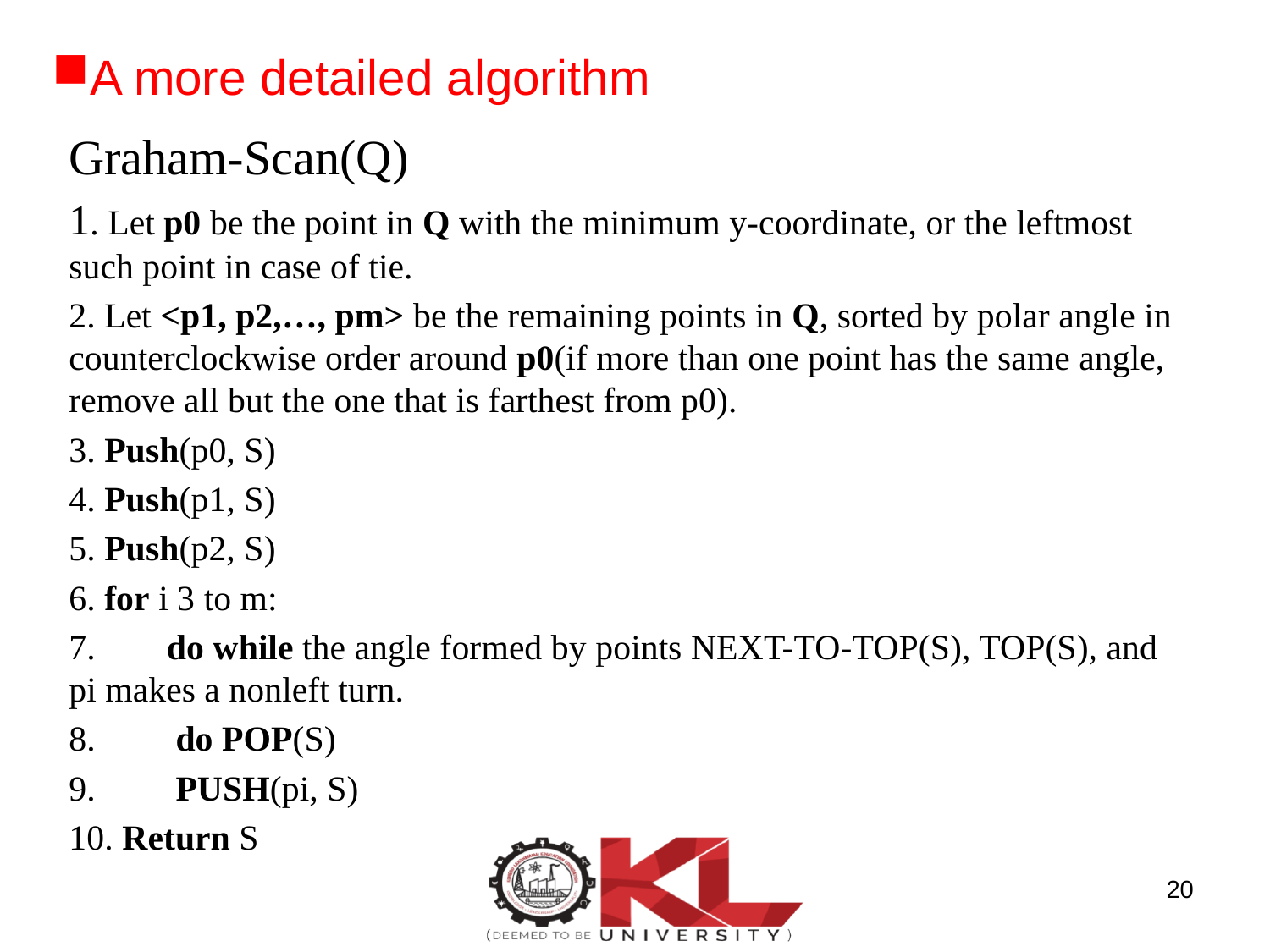

A more detailed algorithm
Graham-Scan(Q)
1. Let p0 be the point in Q with the minimum y-coordinate, or the leftmost such point in case of tie.
2. Let <p1, p2,…, pm> be the remaining points in Q, sorted by polar angle in counterclockwise order around p0(if more than one point has the same angle, remove all but the one that is farthest from p0).
3. Push(p0, S)
4. Push(p1, S)
5. Push(p2, S)
6. for i 3 to m:
7.        do while the angle formed by points NEXT-TO-TOP(S), TOP(S), and pi makes a nonleft turn.
8.         do POP(S)
9.         PUSH(pi, S)
10. Return S

20